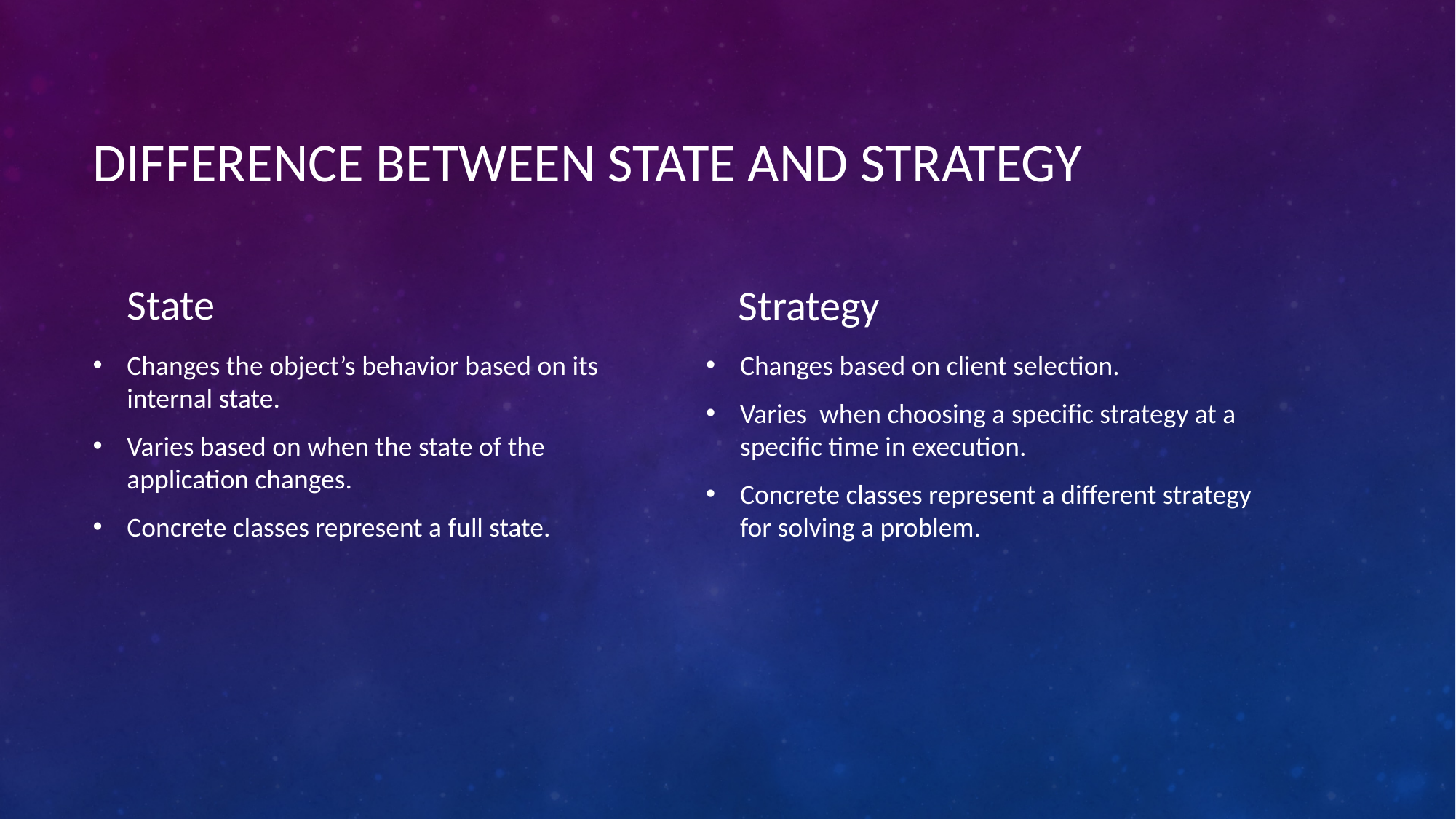

# Difference between State and Strategy
State
Strategy
Changes the object’s behavior based on its internal state.
Varies based on when the state of the application changes.
Concrete classes represent a full state.
Changes based on client selection.
Varies  when choosing a specific strategy at a specific time in execution.
Concrete classes represent a different strategy for solving a problem.